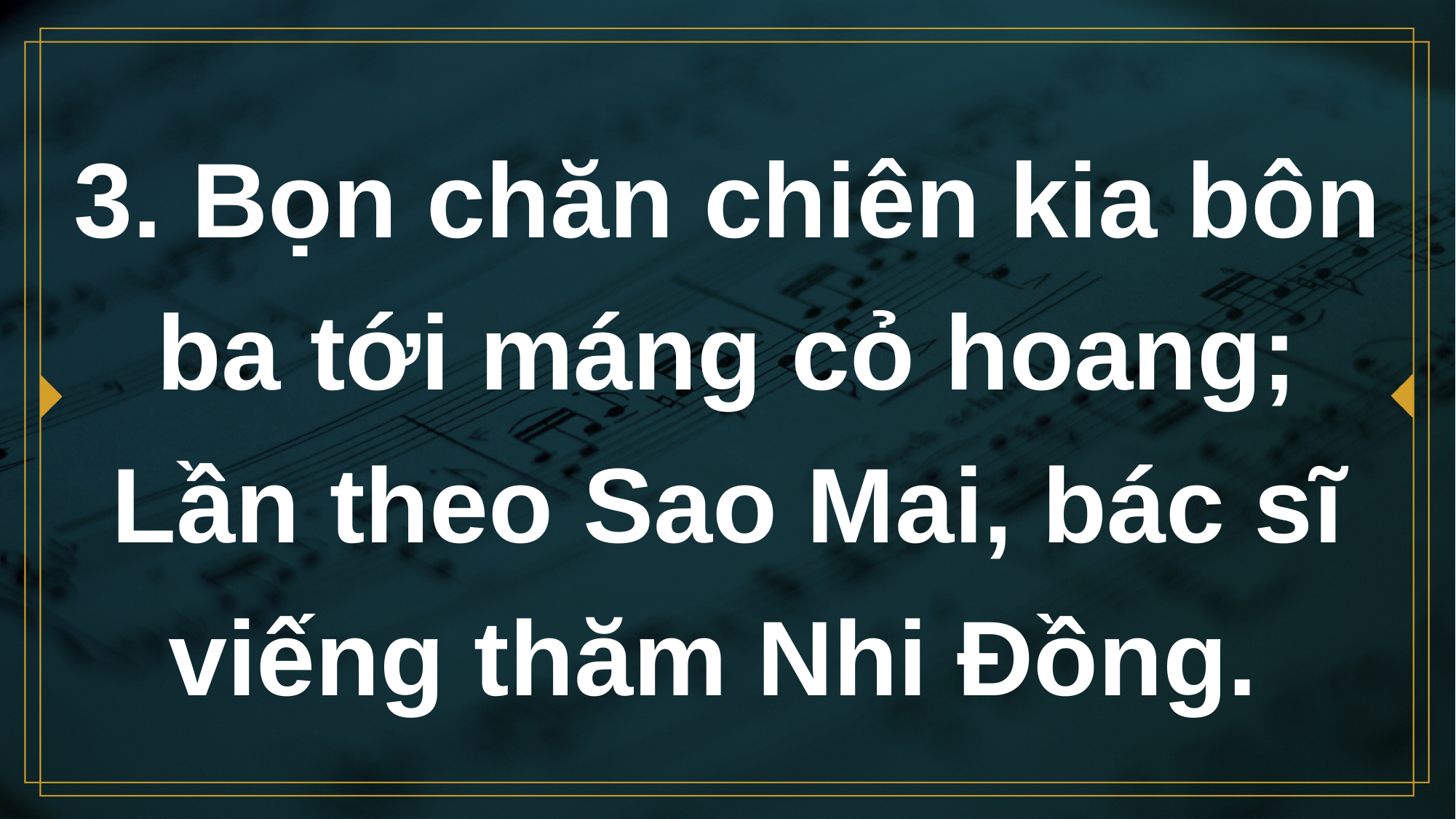

# 3. Bọn chăn chiên kia bôn ba tới máng cỏ hoang; Lần theo Sao Mai, bác sĩ viếng thăm Nhi Đồng.